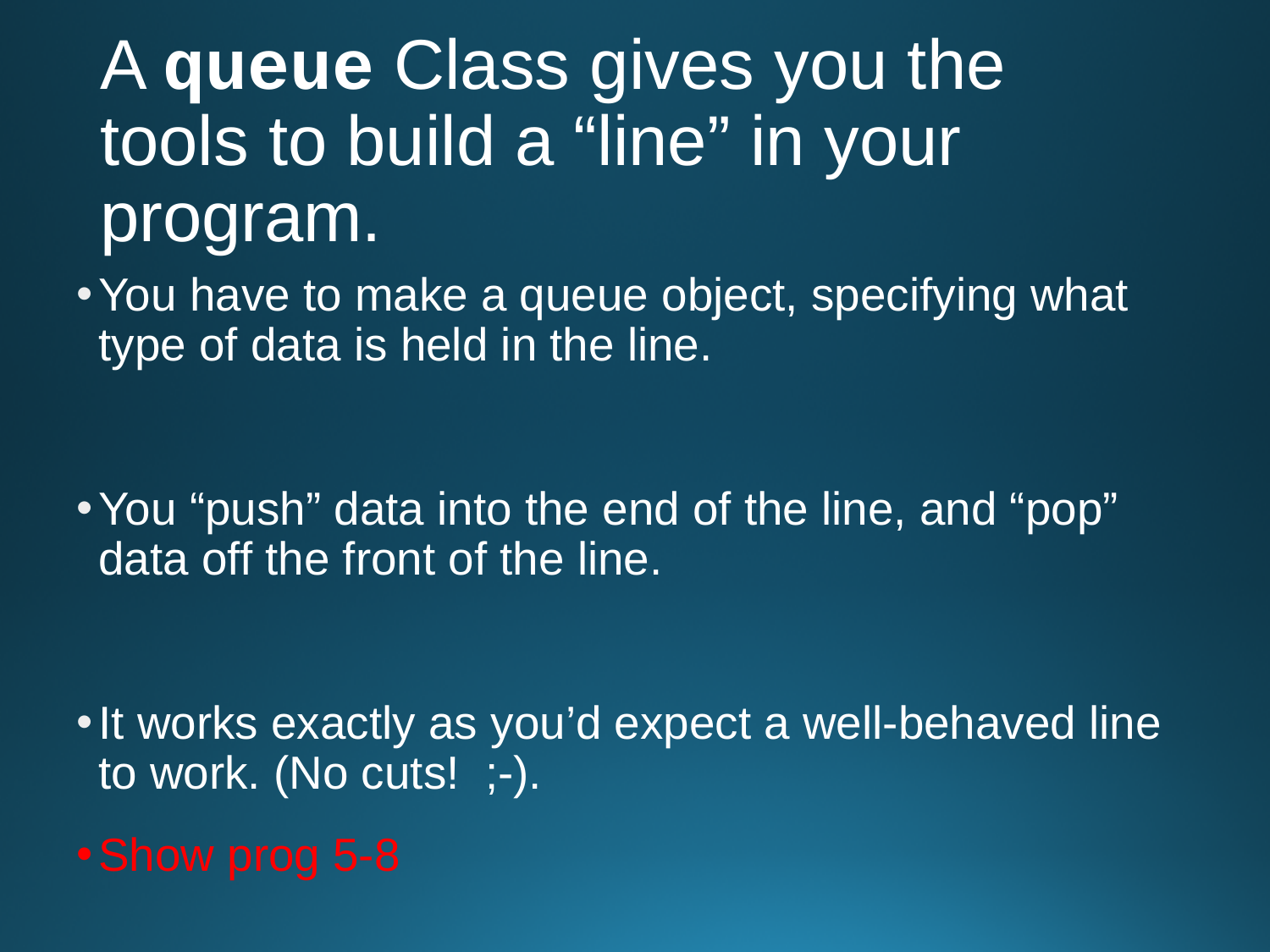

# A queue Class gives you the tools to build a “line” in your program.
You have to make a queue object, specifying what type of data is held in the line.

You “push” data into the end of the line, and “pop”  data off the front of the line.

It works exactly as you’d expect a well-behaved line to work. (No cuts!  ;-).
Show prog 5-8